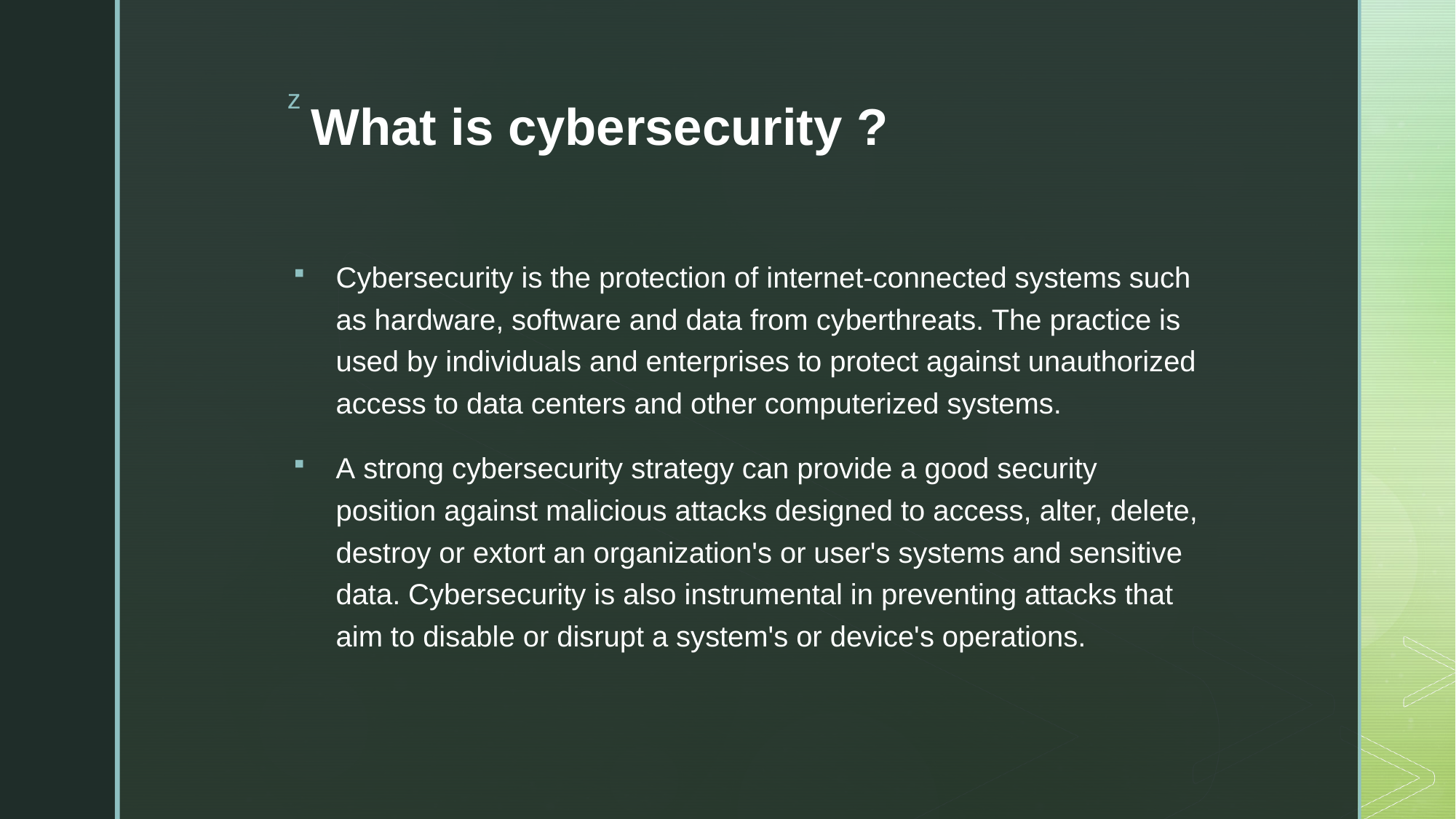

# What is cybersecurity ?
Cybersecurity is the protection of internet-connected systems such as hardware, software and data from cyberthreats. The practice is used by individuals and enterprises to protect against unauthorized access to data centers and other computerized systems.
A strong cybersecurity strategy can provide a good security position against malicious attacks designed to access, alter, delete, destroy or extort an organization's or user's systems and sensitive data. Cybersecurity is also instrumental in preventing attacks that aim to disable or disrupt a system's or device's operations.